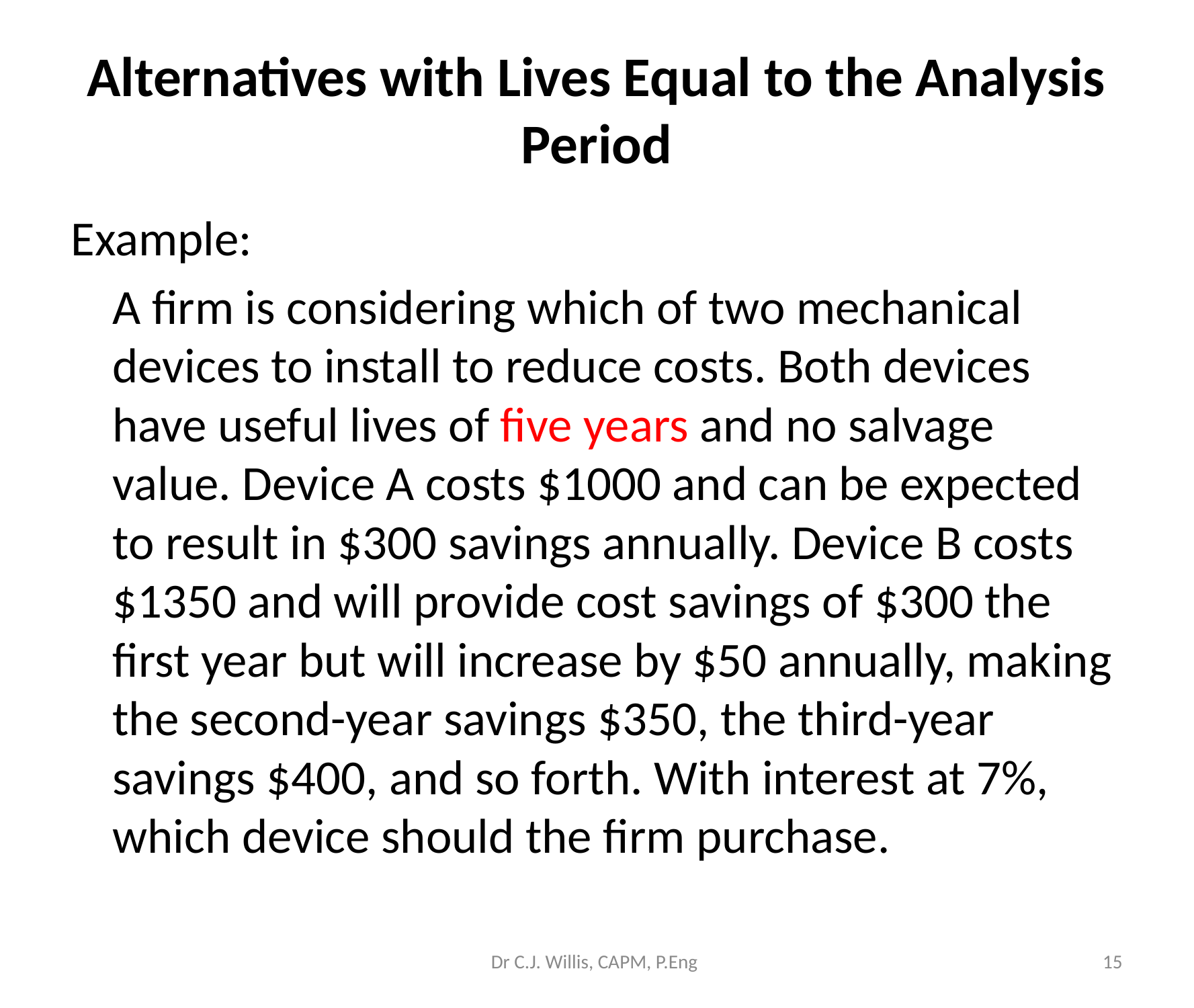

# Alternatives with Lives Equal to the Analysis Period
Example:
	A firm is considering which of two mechanical devices to install to reduce costs. Both devices have useful lives of five years and no salvage value. Device A costs $1000 and can be expected to result in $300 savings annually. Device B costs $1350 and will provide cost savings of $300 the first year but will increase by $50 annually, making the second-year savings $350, the third-year savings $400, and so forth. With interest at 7%, which device should the firm purchase.
Dr C.J. Willis, CAPM, P.Eng
15